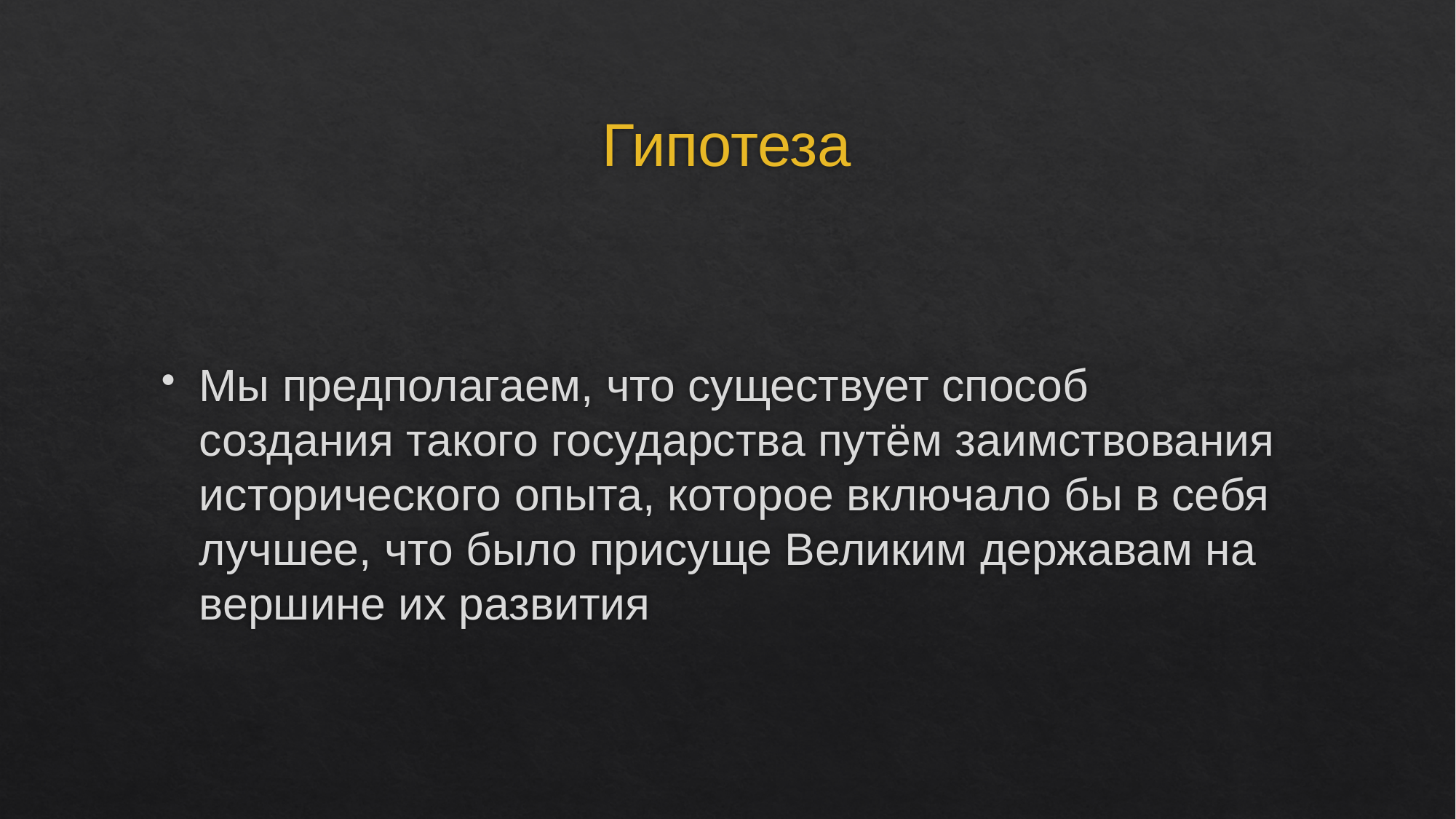

# Гипотеза

Мы предполагаем, что существует способ создания такого государства путём заимствования исторического опыта, которое включало бы в себя лучшее, что было присуще Великим державам на вершине их развития